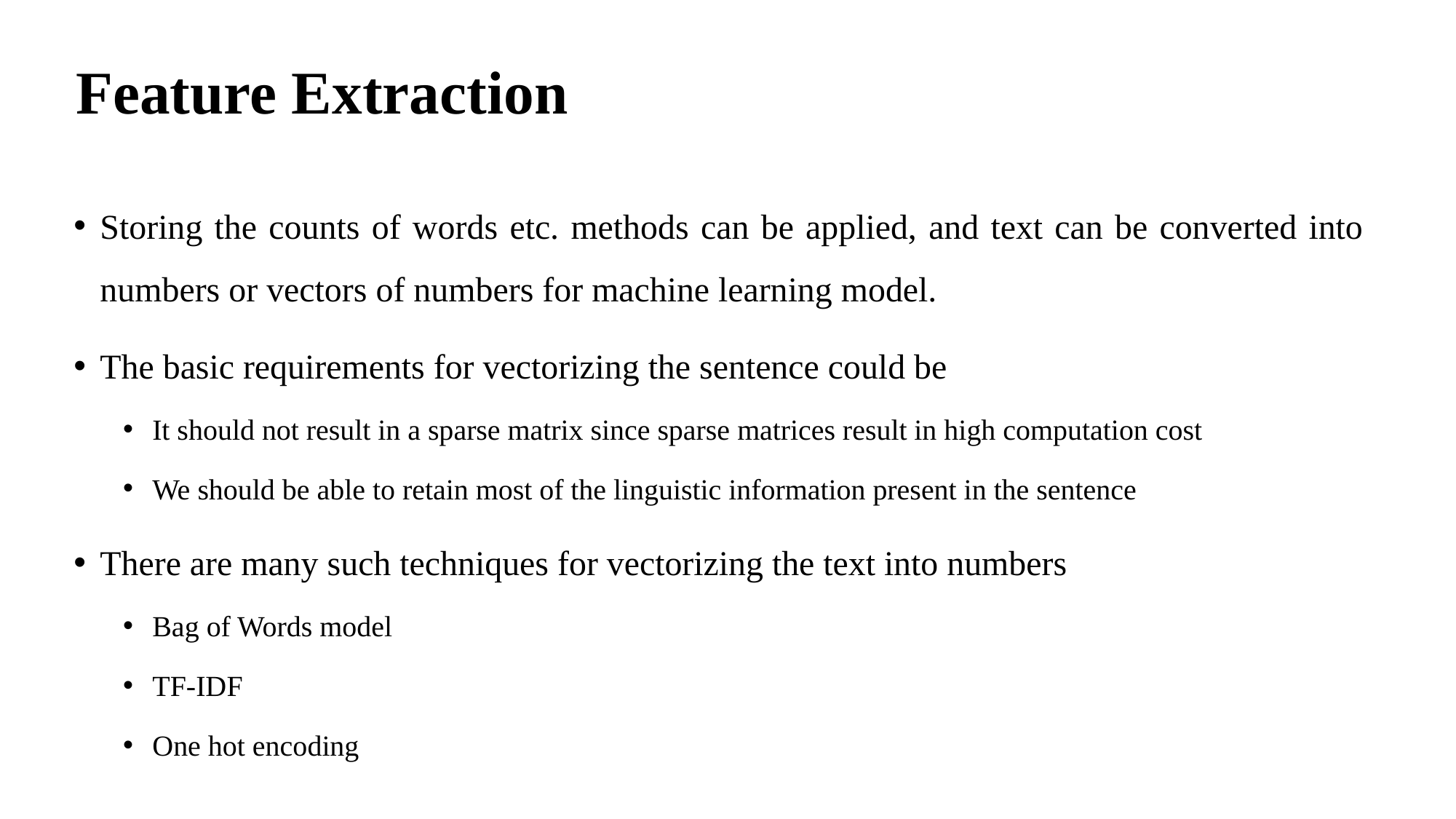

# Feature Extraction
Storing the counts of words etc. methods can be applied, and text can be converted into numbers or vectors of numbers for machine learning model.
The basic requirements for vectorizing the sentence could be
It should not result in a sparse matrix since sparse matrices result in high computation cost
We should be able to retain most of the linguistic information present in the sentence
There are many such techniques for vectorizing the text into numbers
Bag of Words model
TF-IDF
One hot encoding